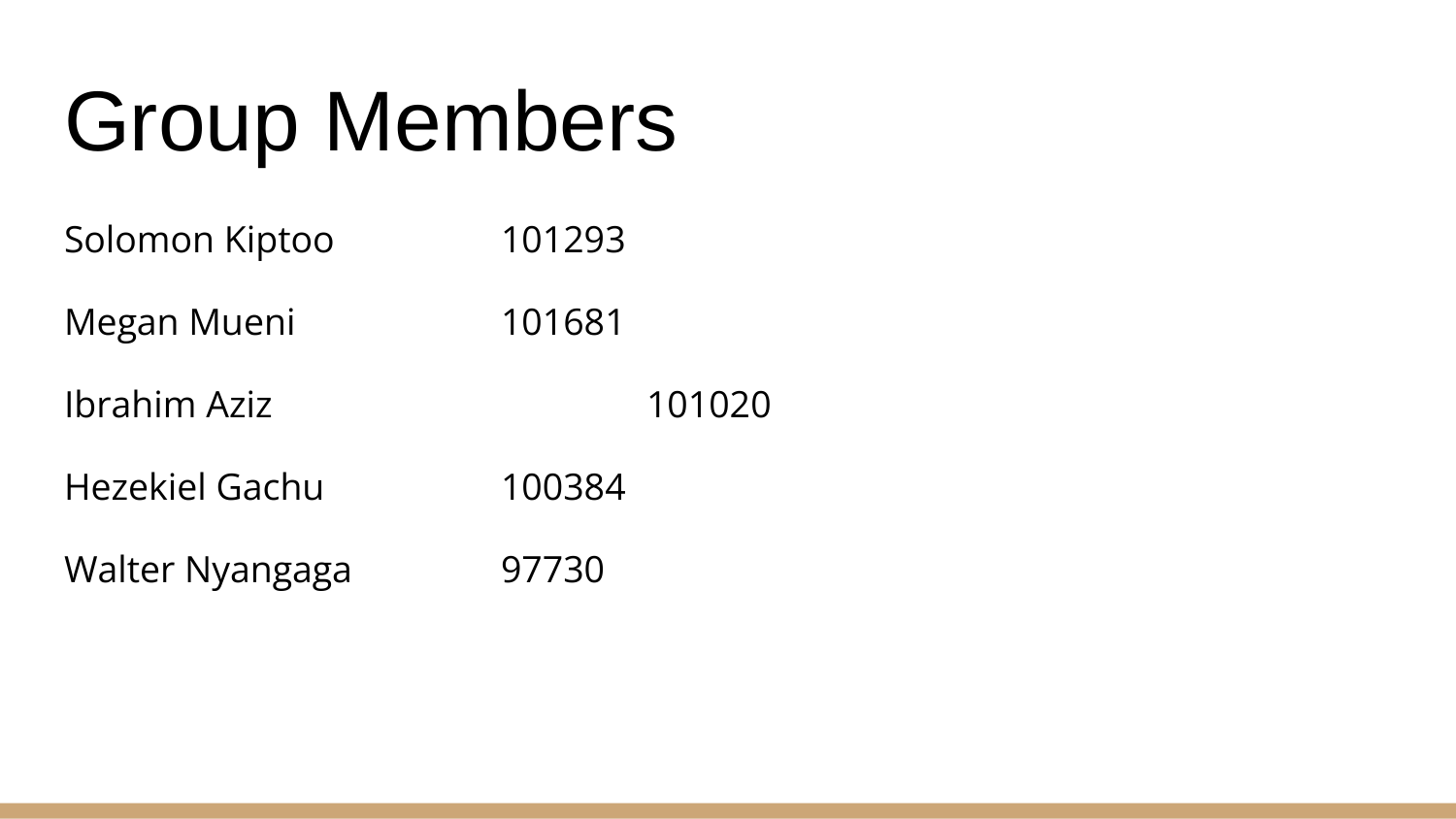

# Group Members
Solomon Kiptoo		101293
Megan Mueni		101681
Ibrahim Aziz			101020
Hezekiel Gachu		100384
Walter Nyangaga		97730